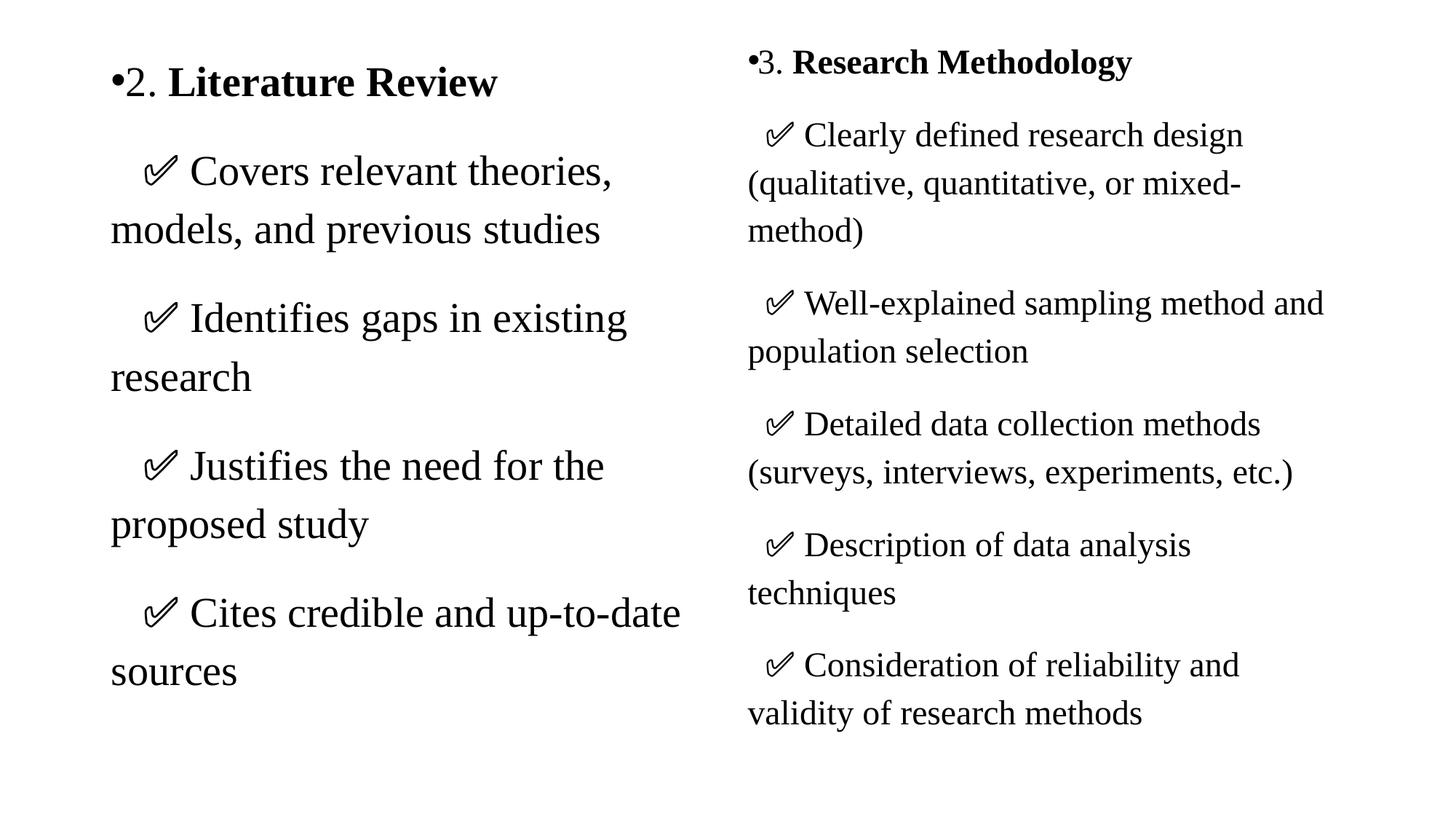

3. Research Methodology
  ✅ Clearly defined research design (qualitative, quantitative, or mixed-method)
  ✅ Well-explained sampling method and population selection
  ✅ Detailed data collection methods (surveys, interviews, experiments, etc.)
  ✅ Description of data analysis techniques
  ✅ Consideration of reliability and validity of research methods

2. Literature Review
   ✅ Covers relevant theories, models, and previous studies
   ✅ Identifies gaps in existing research
   ✅ Justifies the need for the proposed study
   ✅ Cites credible and up-to-date sources